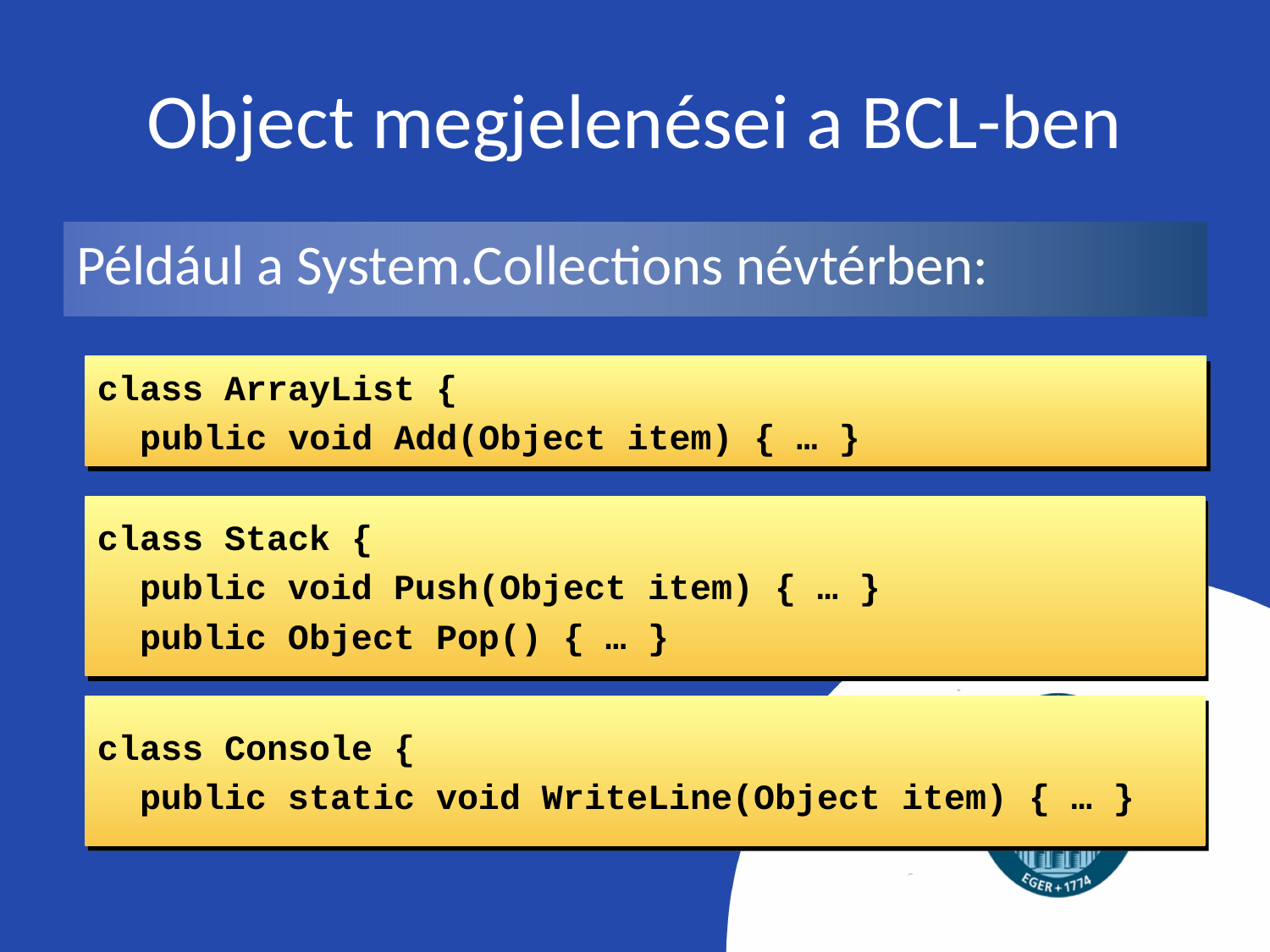

# Object megjelenései a BCL-ben
Például a System.Collections névtérben:
class ArrayList {
  public void Add(Object item) { … }
class Stack {
  public void Push(Object item) { … }
  public Object Pop() { … }
class Console {
  public static void WriteLine(Object item) { … }